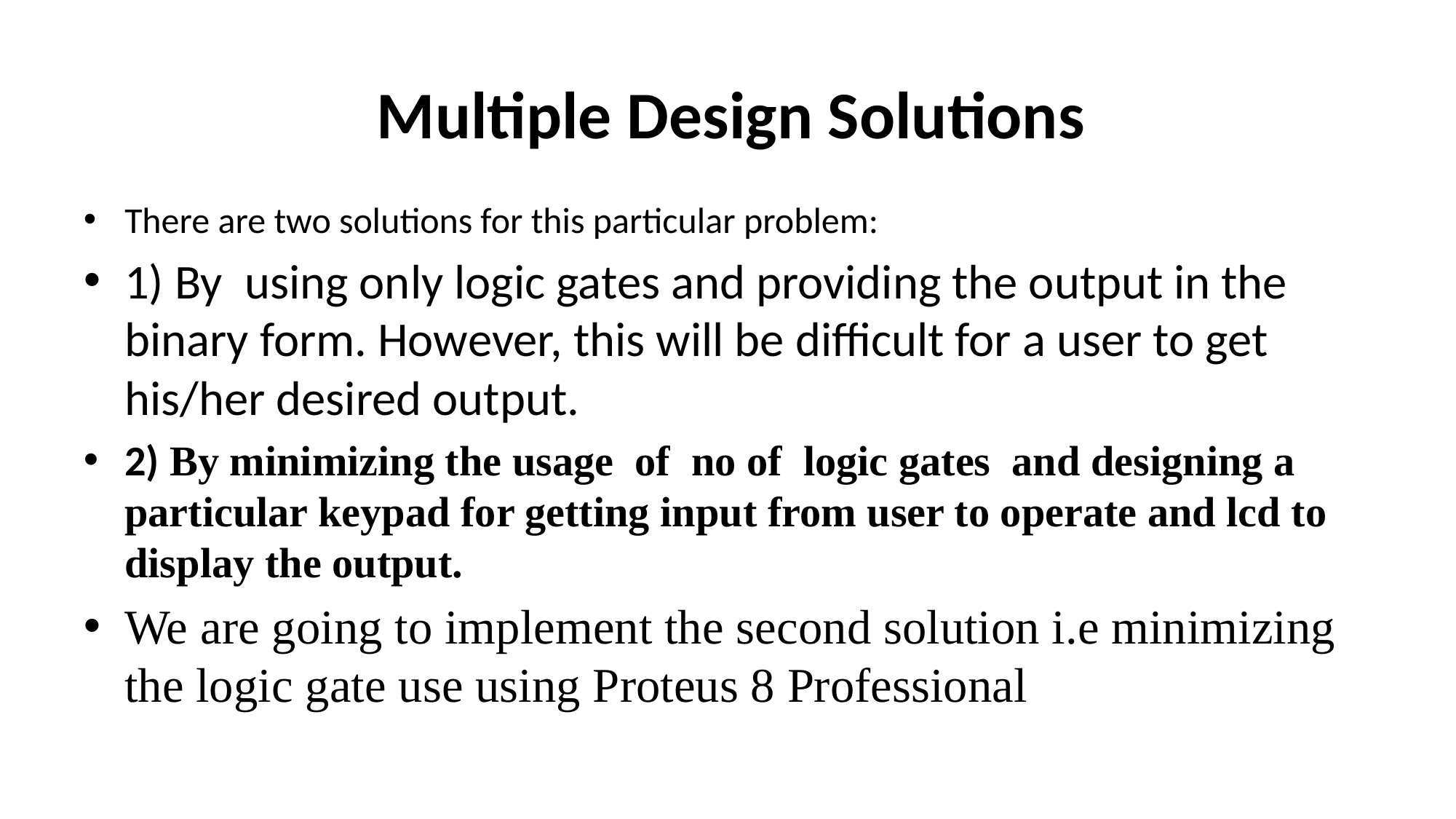

# Multiple Design Solutions
There are two solutions for this particular problem:
1) By  using only logic gates and providing the output in the binary form. However, this will be difficult for a user to get his/her desired output.
2) By minimizing the usage  of  no of  logic gates  and designing a particular keypad for getting input from user to operate and lcd to display the output.
We are going to implement the second solution i.e minimizing the logic gate use using Proteus 8 Professional